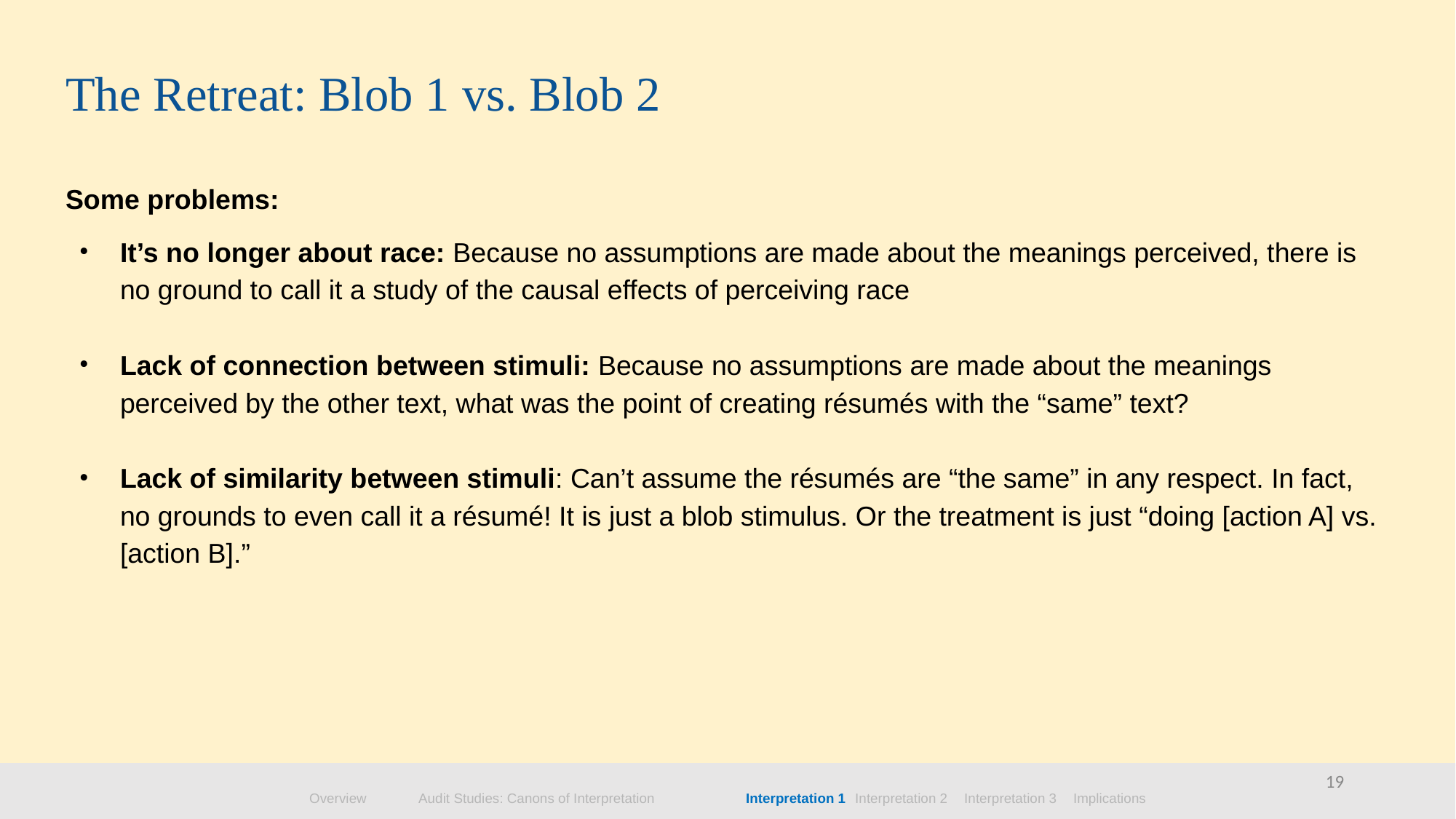

# The Retreat: Blob 1 vs. Blob 2
Some problems:
It’s no longer about race: Because no assumptions are made about the meanings perceived, there is no ground to call it a study of the causal effects of perceiving race
Lack of connection between stimuli: Because no assumptions are made about the meanings perceived by the other text, what was the point of creating résumés with the “same” text?
Lack of similarity between stimuli: Can’t assume the résumés are “the same” in any respect. In fact, no grounds to even call it a résumé! It is just a blob stimulus. Or the treatment is just “doing [action A] vs. [action B].”
19
Overview	Audit Studies: Canons of Interpretation	Interpretation 1	Interpretation 2	Interpretation 3	Implications